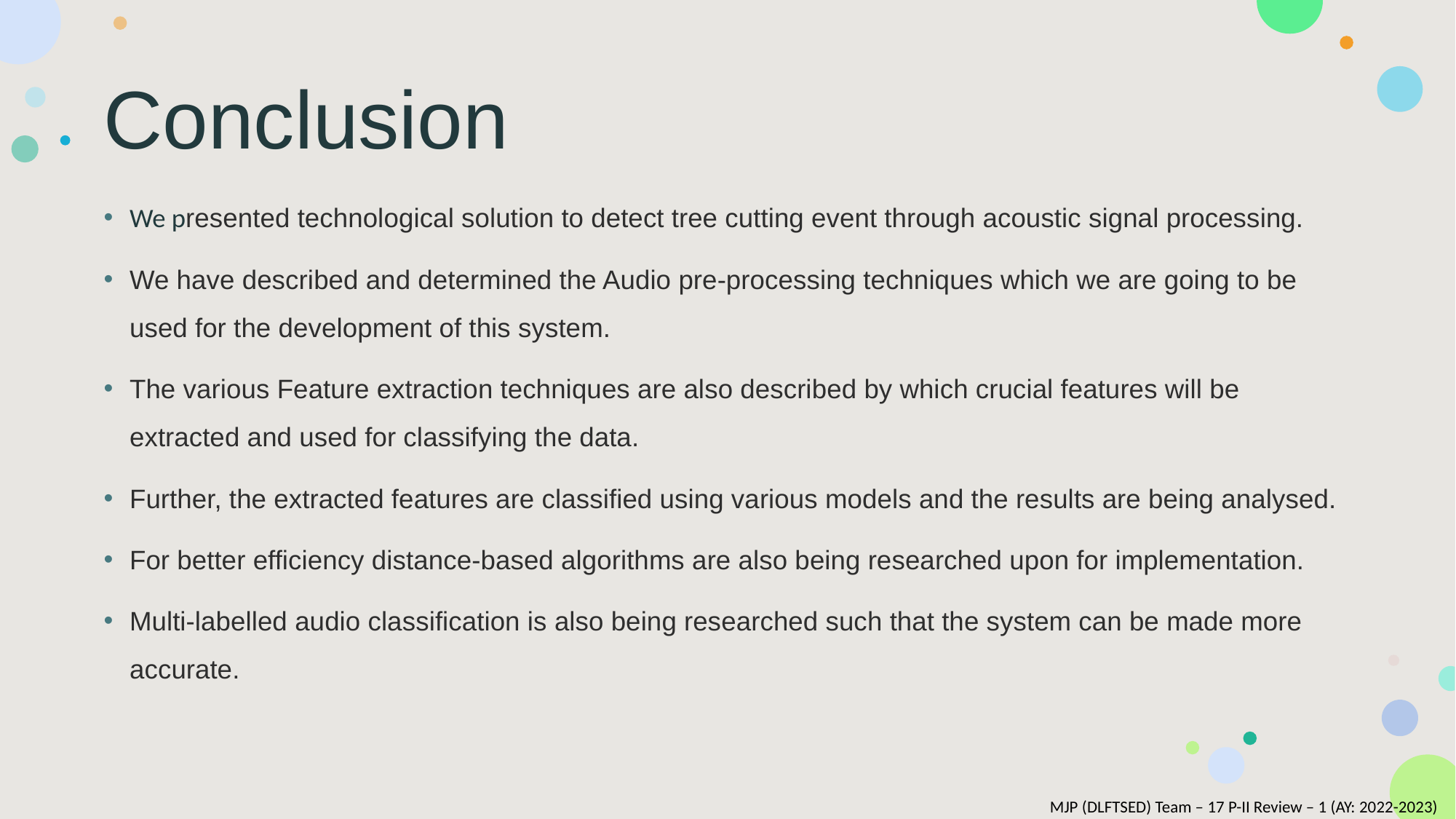

# Conclusion
We presented technological solution to detect tree cutting event through acoustic signal processing.
We have described and determined the Audio pre-processing techniques which we are going to be used for the development of this system.
The various Feature extraction techniques are also described by which crucial features will be extracted and used for classifying the data.
Further, the extracted features are classified using various models and the results are being analysed.
For better efficiency distance-based algorithms are also being researched upon for implementation.
Multi-labelled audio classification is also being researched such that the system can be made more accurate.
MJP (DLFTSED) Team – 17 P-II Review – 1 (AY: 2022-2023)